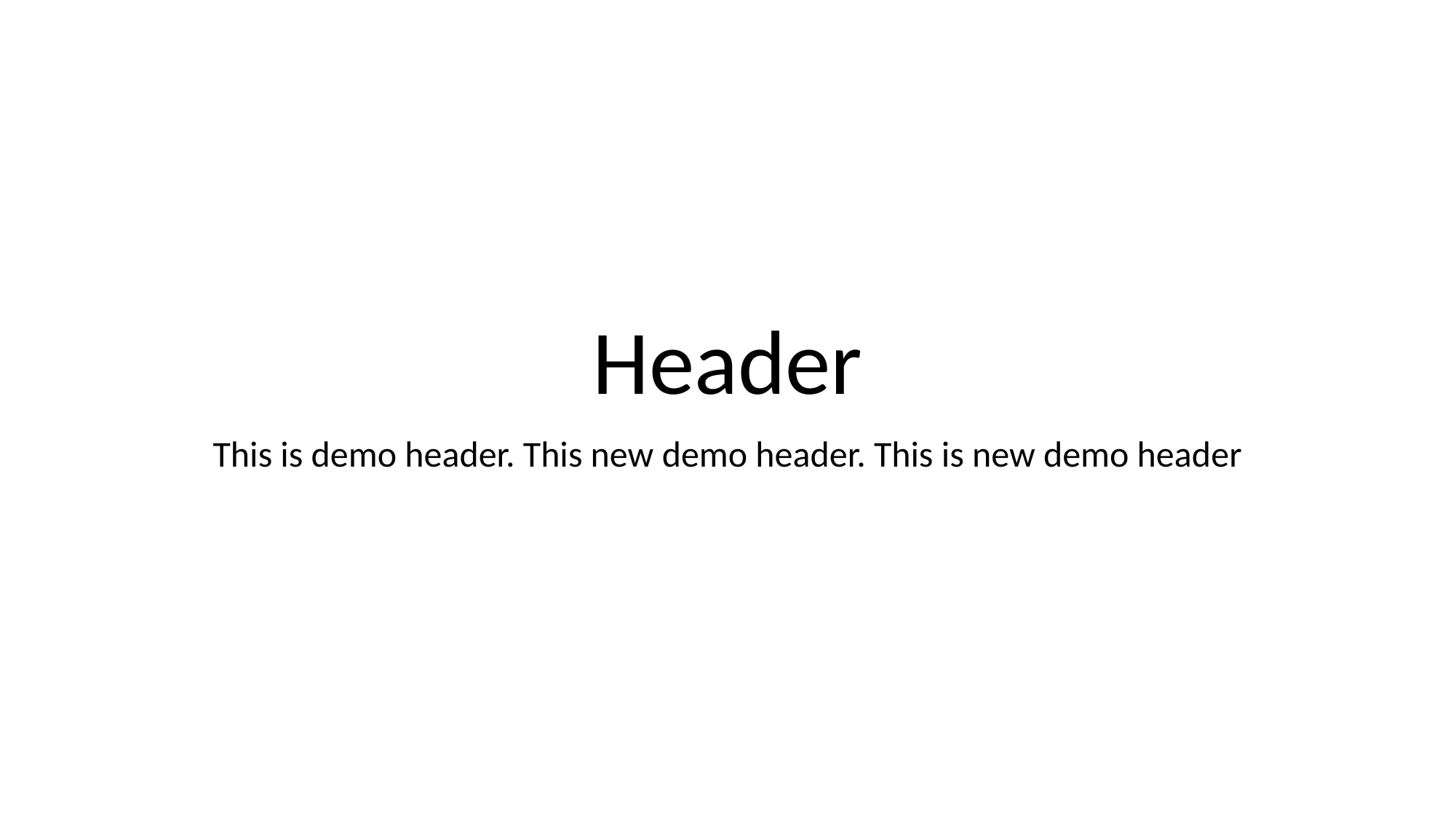

# Header
This is demo header. This new demo header. This is new demo header